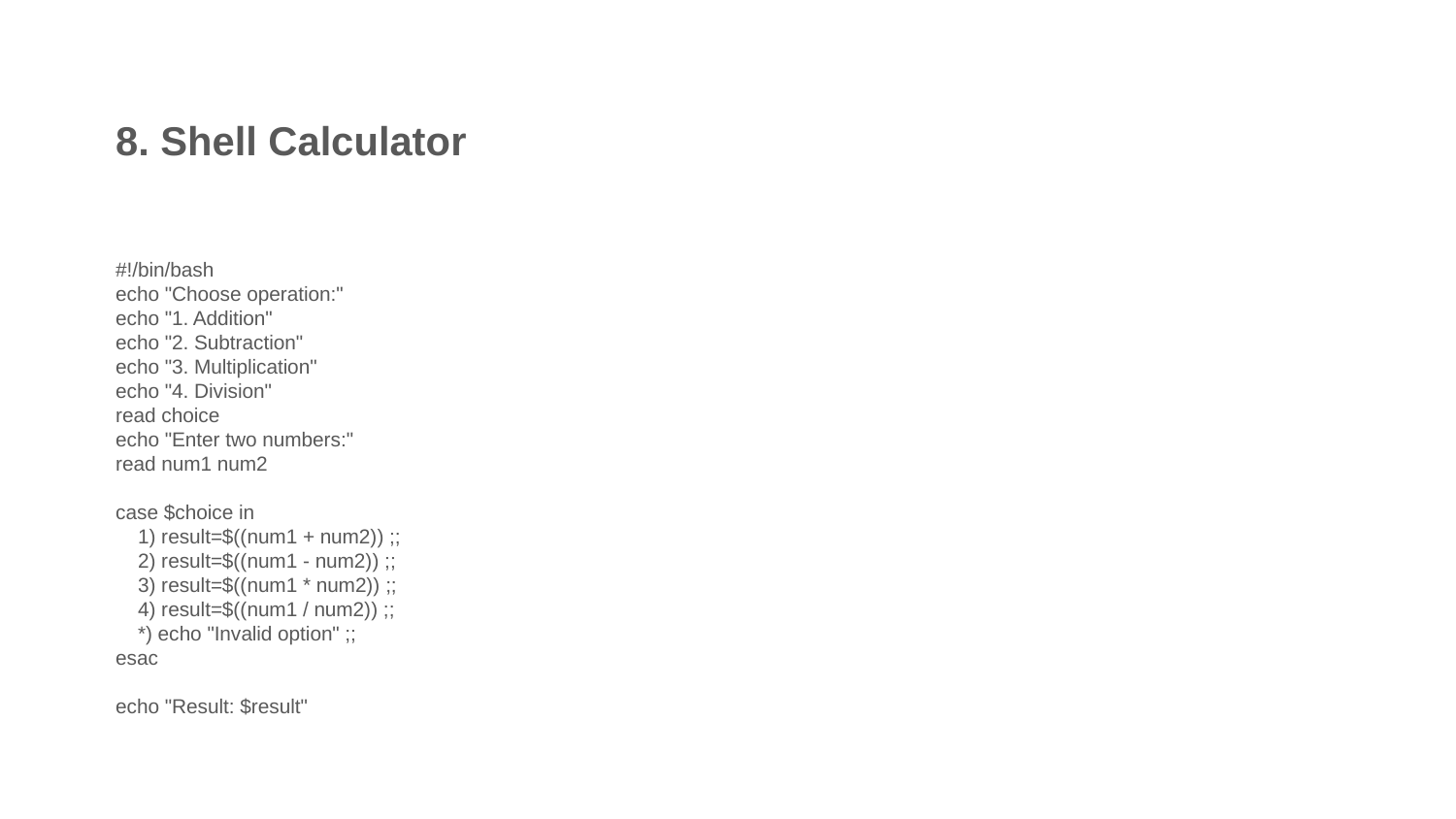

8. Shell Calculator
#!/bin/bash
echo "Choose operation:"
echo "1. Addition"
echo "2. Subtraction"
echo "3. Multiplication"
echo "4. Division"
read choice
echo "Enter two numbers:"
read num1 num2

case $choice in
    1) result=$((num1 + num2)) ;;
    2) result=$((num1 - num2)) ;;
    3) result=$((num1 * num2)) ;;
    4) result=$((num1 / num2)) ;;
    *) echo "Invalid option" ;;
esac

echo "Result: $result"